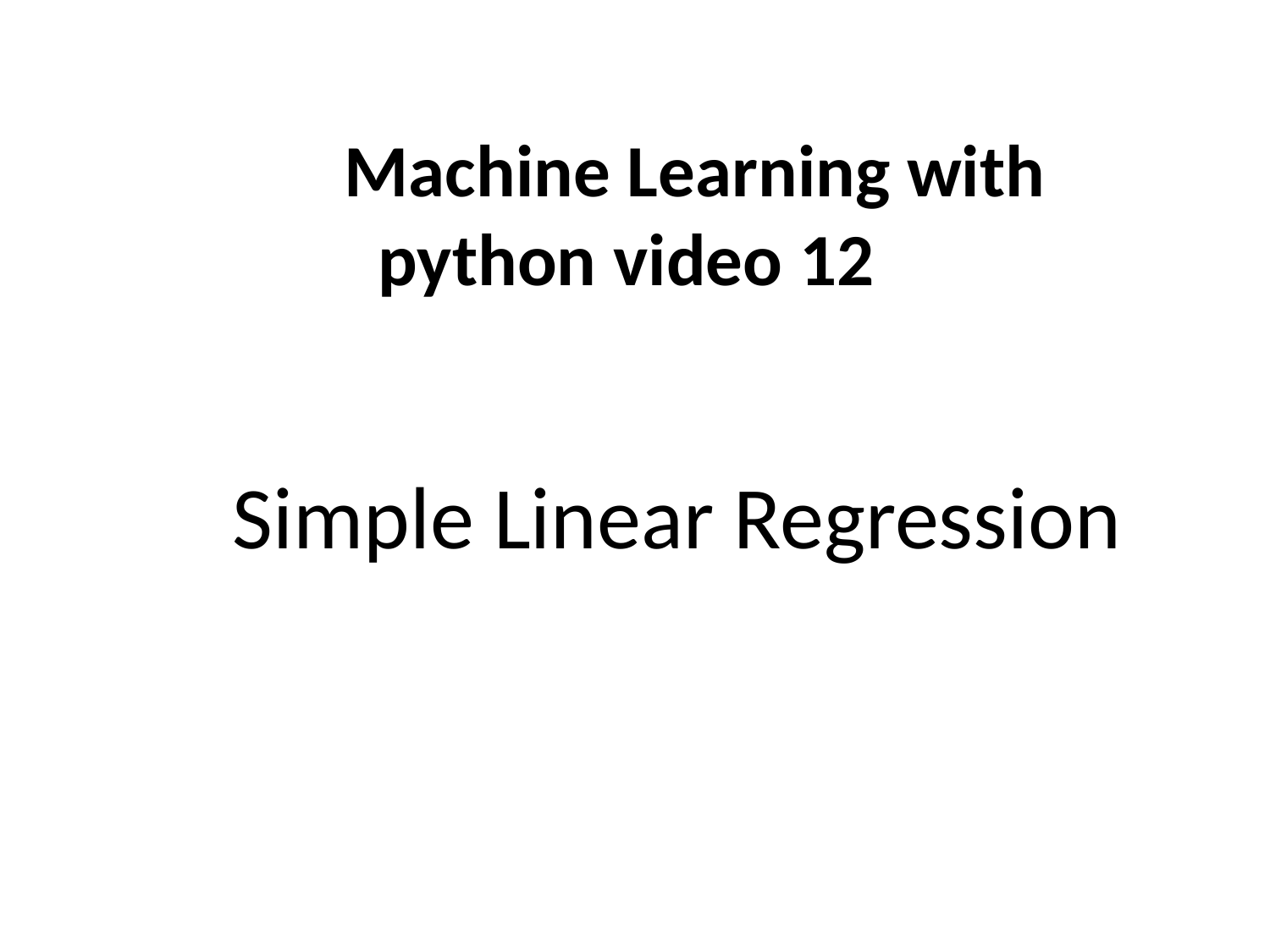

# Machine Learning with python video 12

Simple Linear Regression